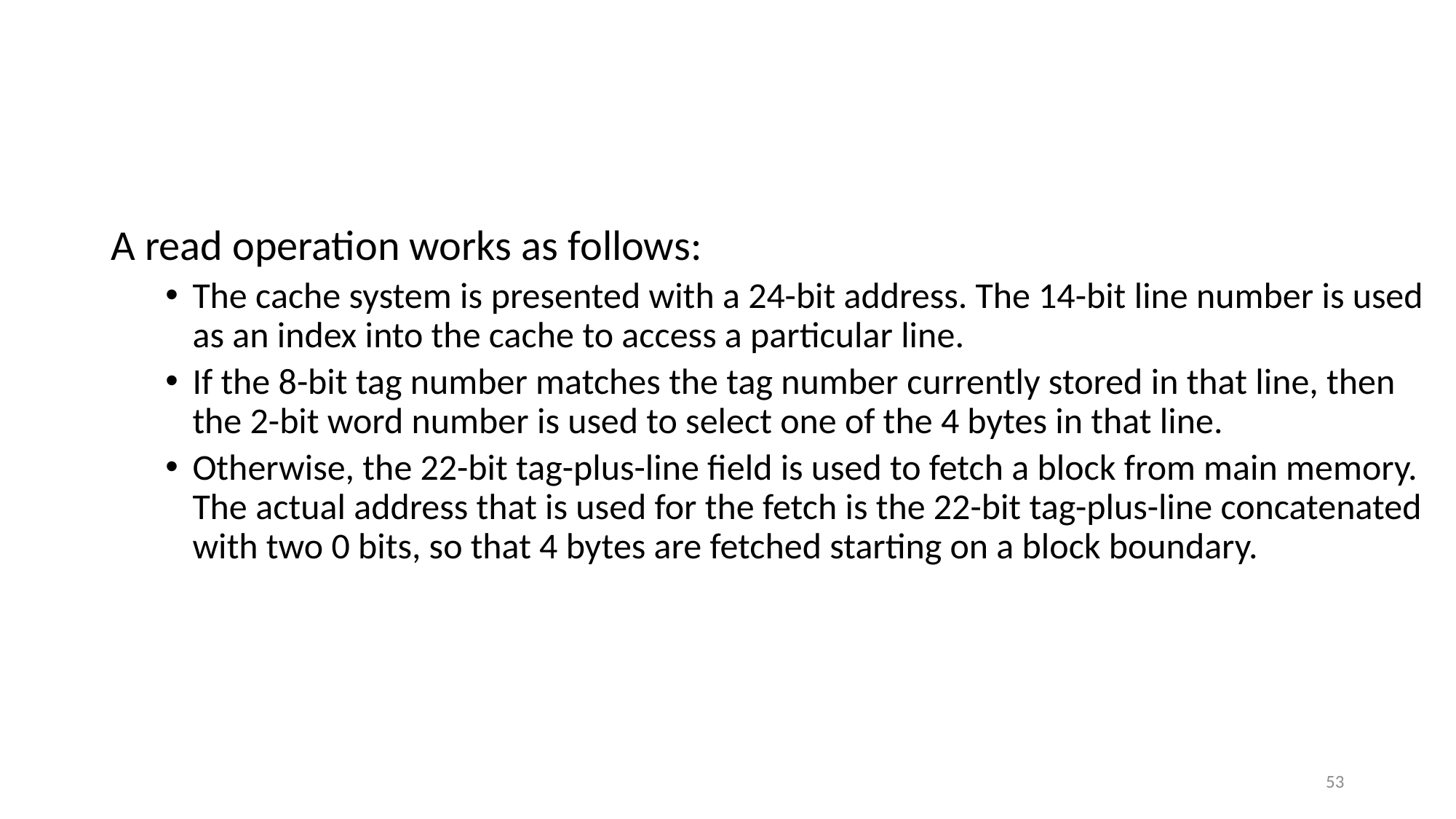

A read operation works as follows:
The cache system is presented with a 24-bit address. The 14-bit line number is used as an index into the cache to access a particular line.
If the 8-bit tag number matches the tag number currently stored in that line, then the 2-bit word number is used to select one of the 4 bytes in that line.
Otherwise, the 22-bit tag-plus-line field is used to fetch a block from main memory. The actual address that is used for the fetch is the 22-bit tag-plus-line concatenated with two 0 bits, so that 4 bytes are fetched starting on a block boundary.
53